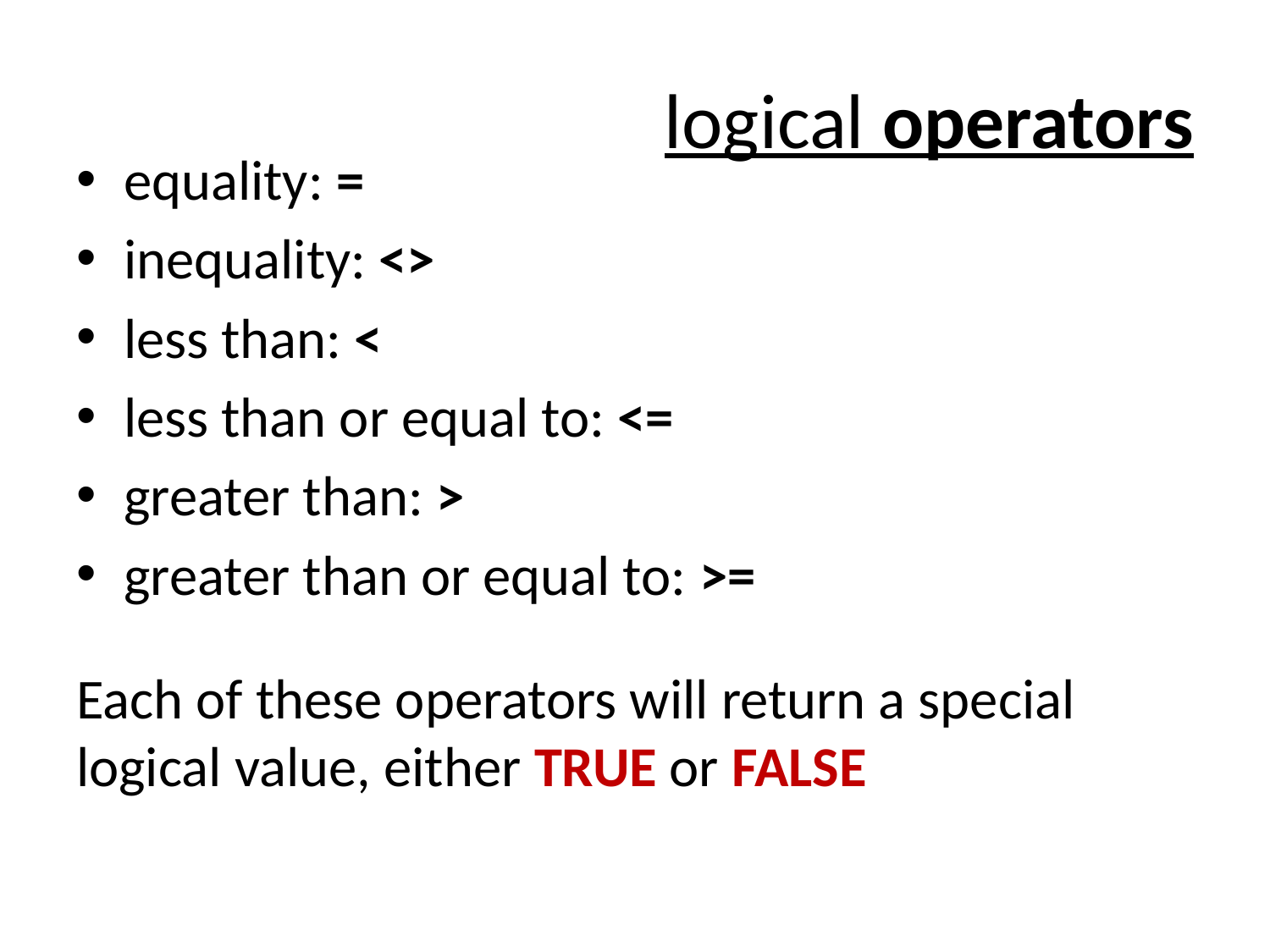

# logical operators
equality: =
inequality: <>
less than: <
less than or equal to: <=
greater than: >
greater than or equal to: >=
Each of these operators will return a special logical value, either TRUE or FALSE